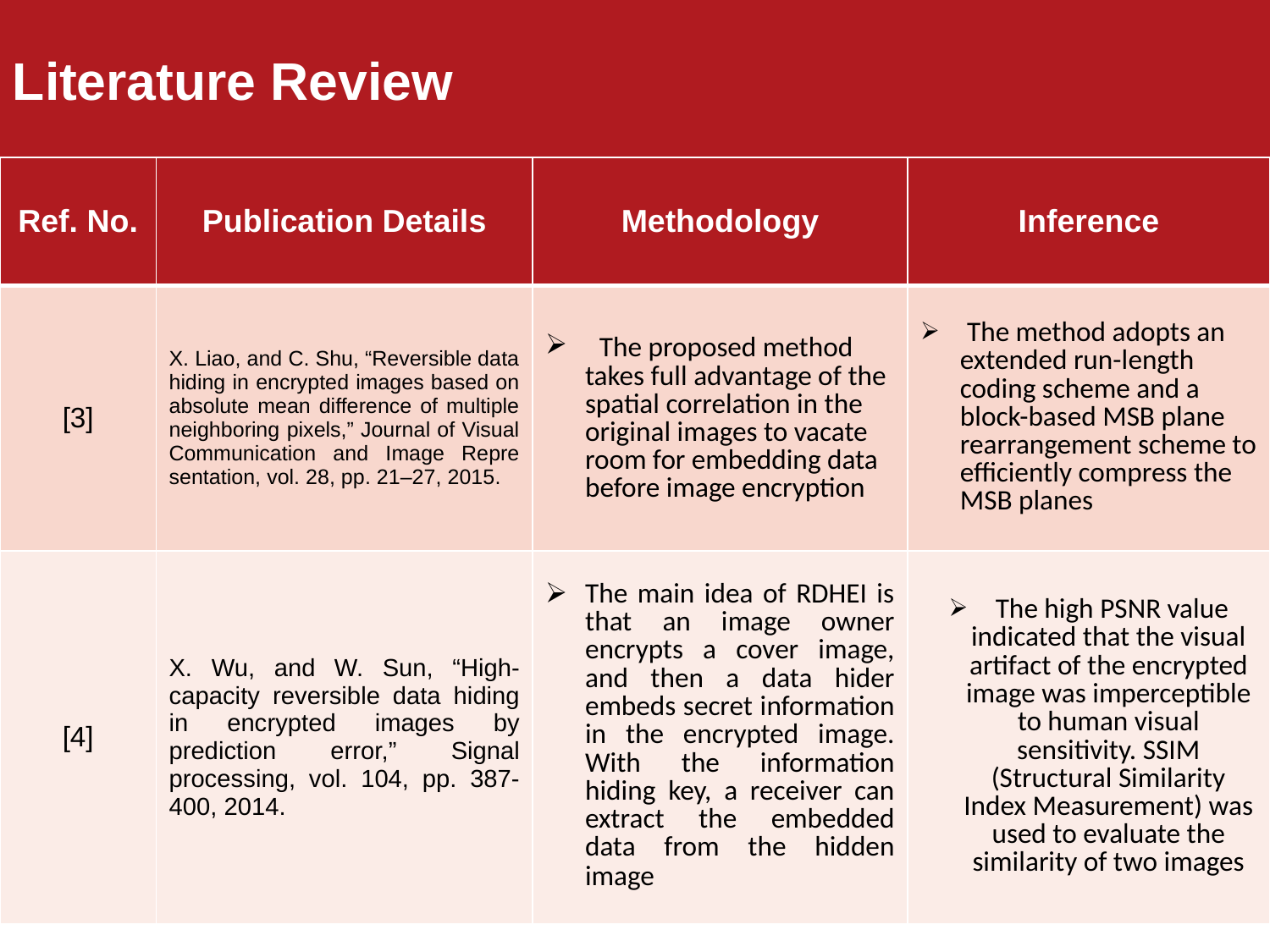

Literature Review
| Ref. No. | Publication Details | Methodology | Inference |
| --- | --- | --- | --- |
| [3] | X. Liao, and C. Shu, “Reversible data hiding in encrypted images based on absolute mean difference of multiple neighboring pixels,” Journal of Visual Communication and Image Repre sentation, vol. 28, pp. 21–27, 2015. | The proposed method takes full advantage of the spatial correlation in the original images to vacate room for embedding data before image encryption | The method adopts an extended run-length coding scheme and a block-based MSB plane rearrangement scheme to efficiently compress the MSB planes |
| [4] | X. Wu, and W. Sun, “High-capacity reversible data hiding in encrypted images by prediction error,” Signal processing, vol. 104, pp. 387-400, 2014. | The main idea of RDHEI is that an image owner encrypts a cover image, and then a data hider embeds secret information in the encrypted image. With the information hiding key, a receiver can extract the embedded data from the hidden image | The high PSNR value indicated that the visual artifact of the encrypted image was imperceptible to human visual sensitivity. SSIM (Structural Similarity Index Measurement) was used to evaluate the similarity of two images |